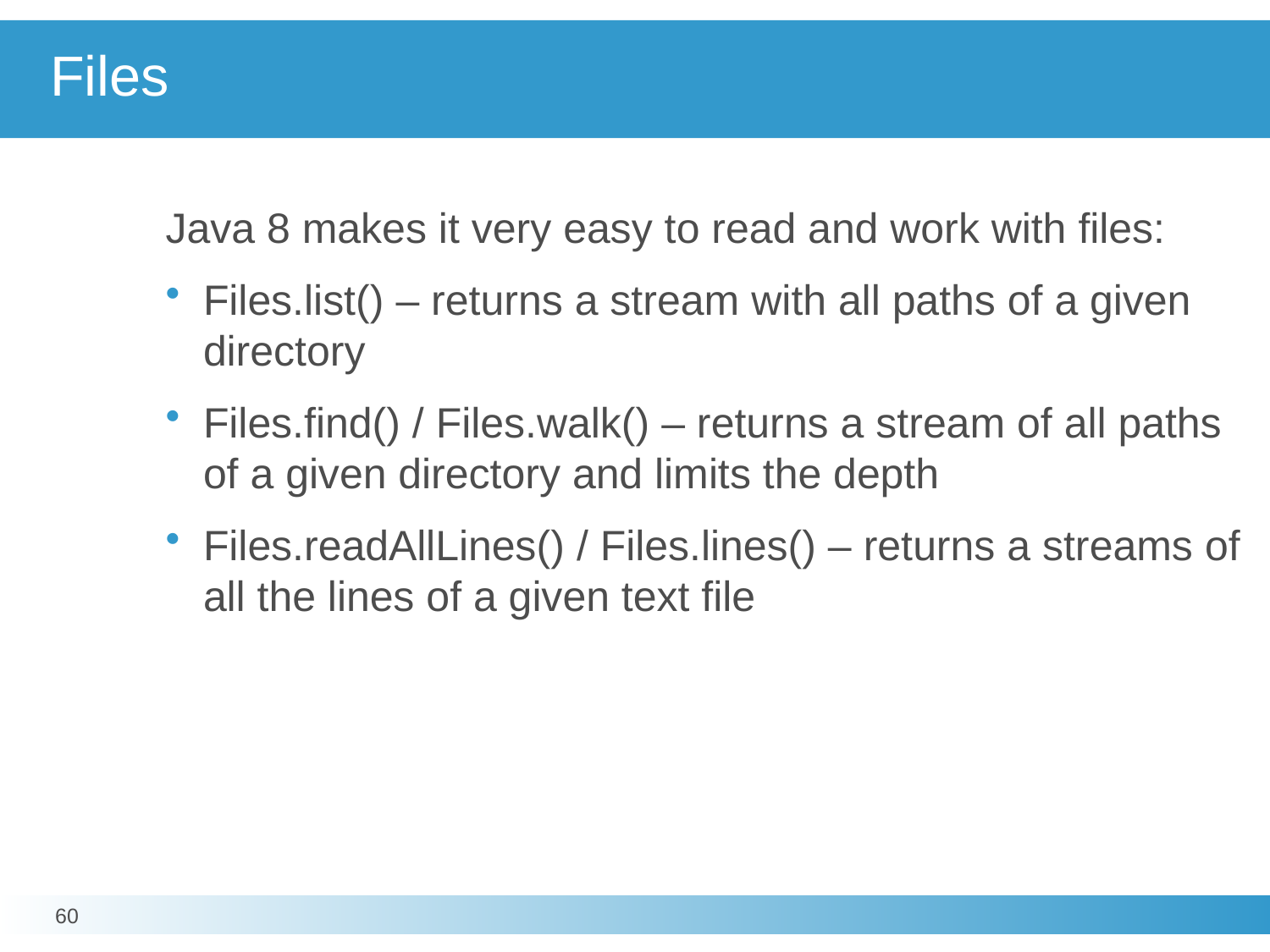

# Files

Java 8 makes it very easy to read and work with files:
Files.list() – returns a stream with all paths of a given directory
Files.find() / Files.walk() – returns a stream of all paths of a given directory and limits the depth
Files.readAllLines() / Files.lines() – returns a streams of all the lines of a given text file
60